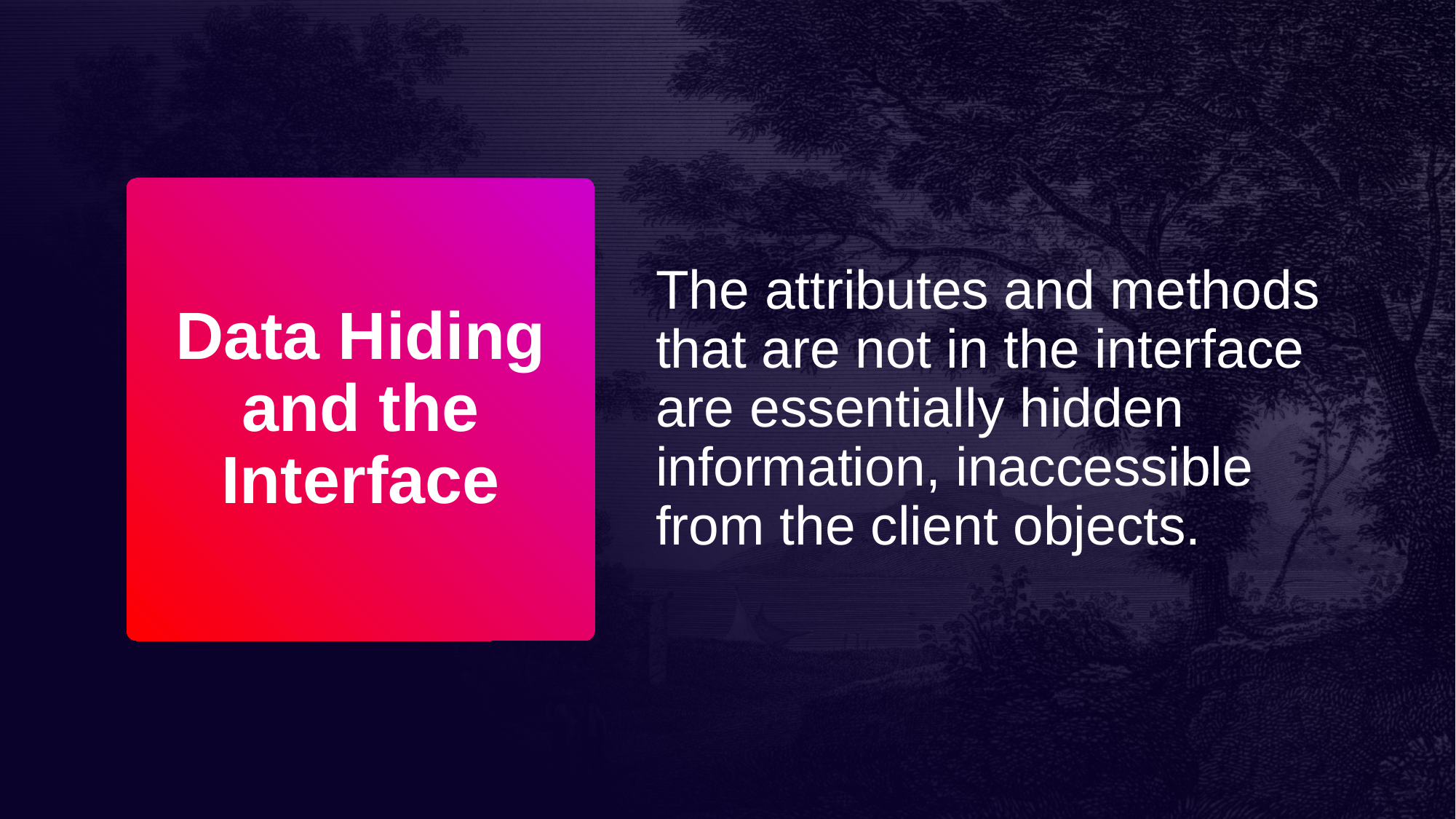

The attributes and methods that are not in the interface are essentially hidden information, inaccessible from the client objects.
# Data Hiding and the Interface